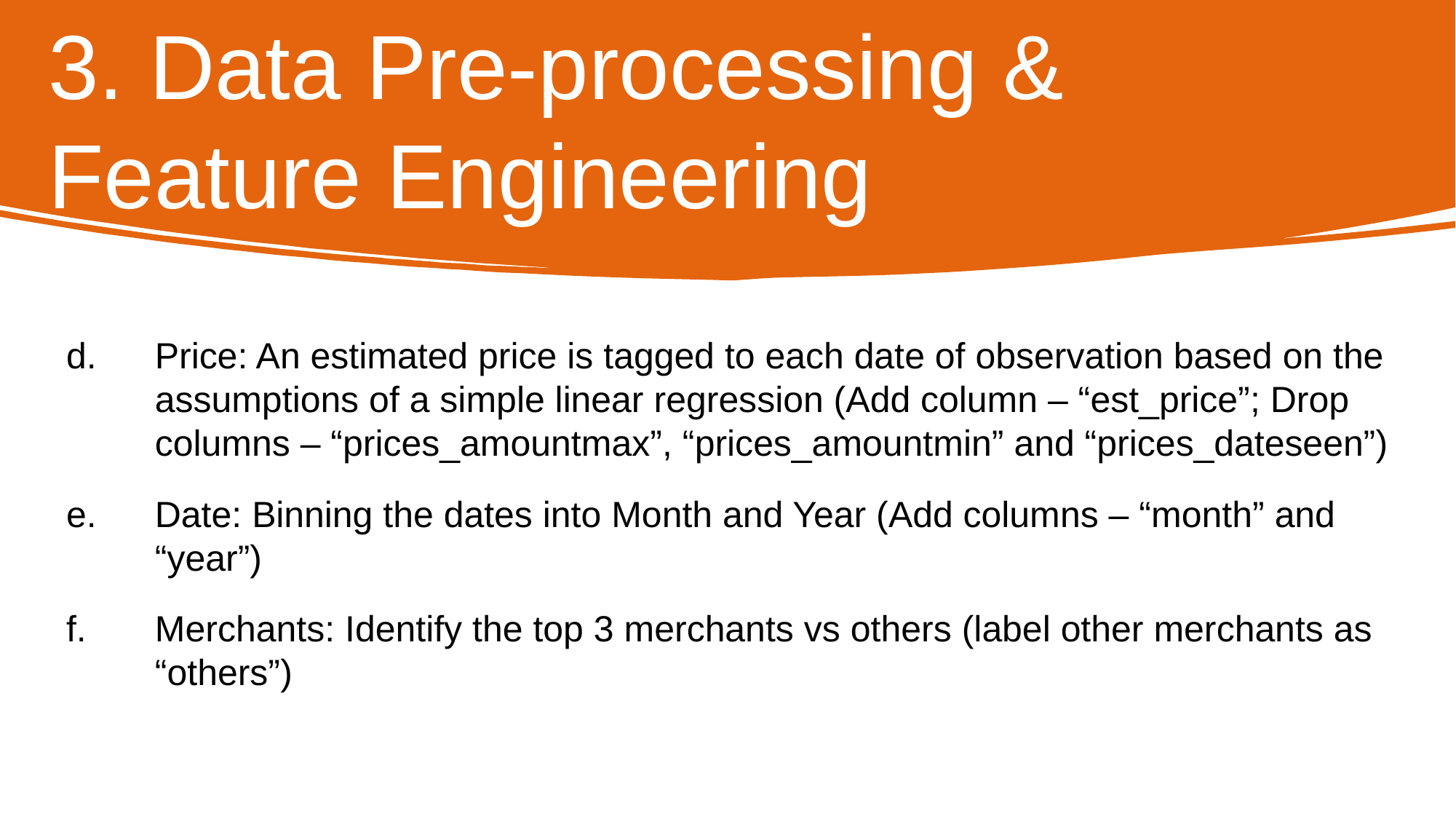

# 3. Data Pre-processing & Feature Engineering
Price: An estimated price is tagged to each date of observation based on the assumptions of a simple linear regression (Add column – “est_price”; Drop columns – “prices_amountmax”, “prices_amountmin” and “prices_dateseen”)
Date: Binning the dates into Month and Year (Add columns – “month” and “year”)
Merchants: Identify the top 3 merchants vs others (label other merchants as “others”)